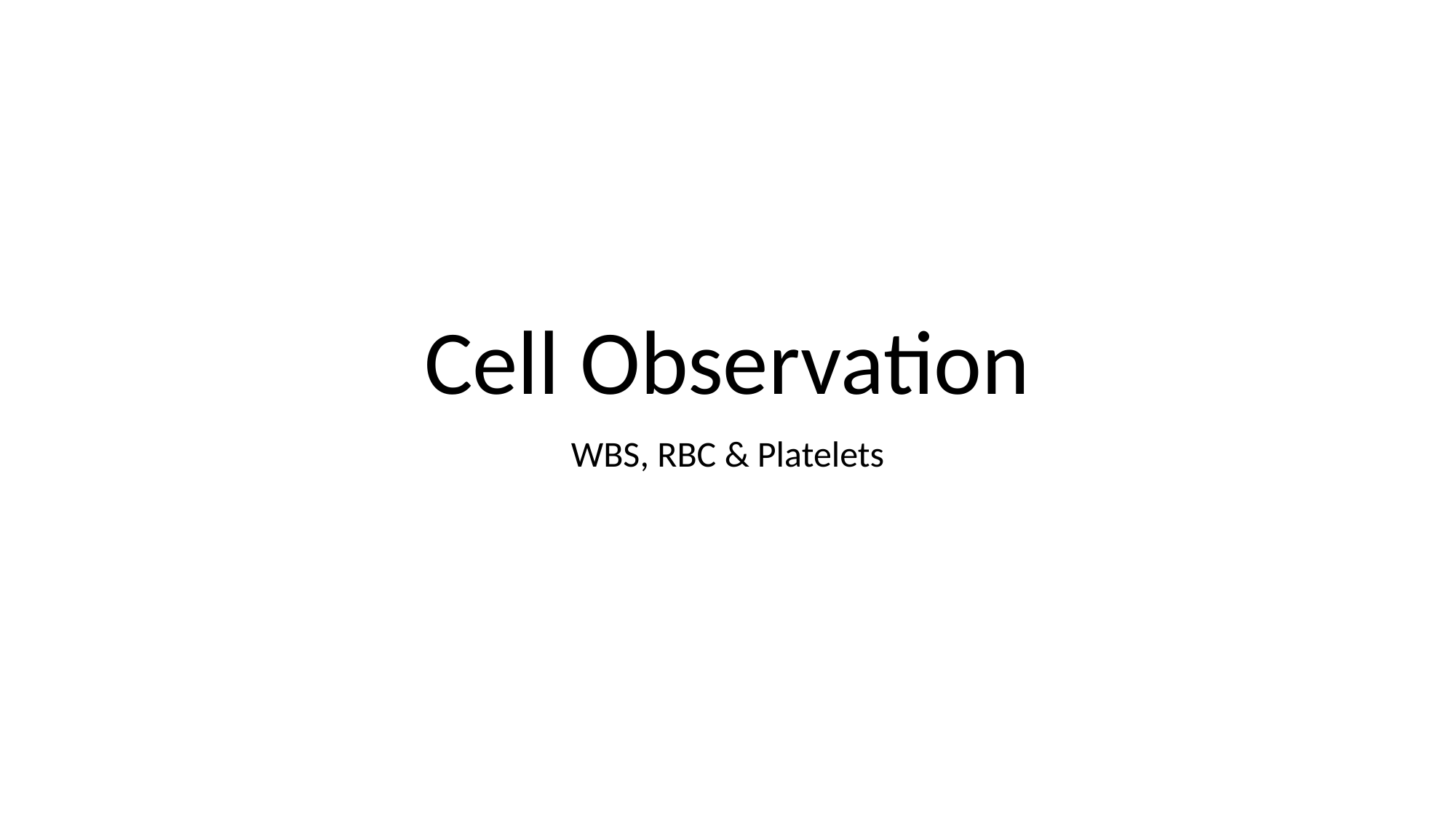

# Cell Observation
WBS, RBC & Platelets